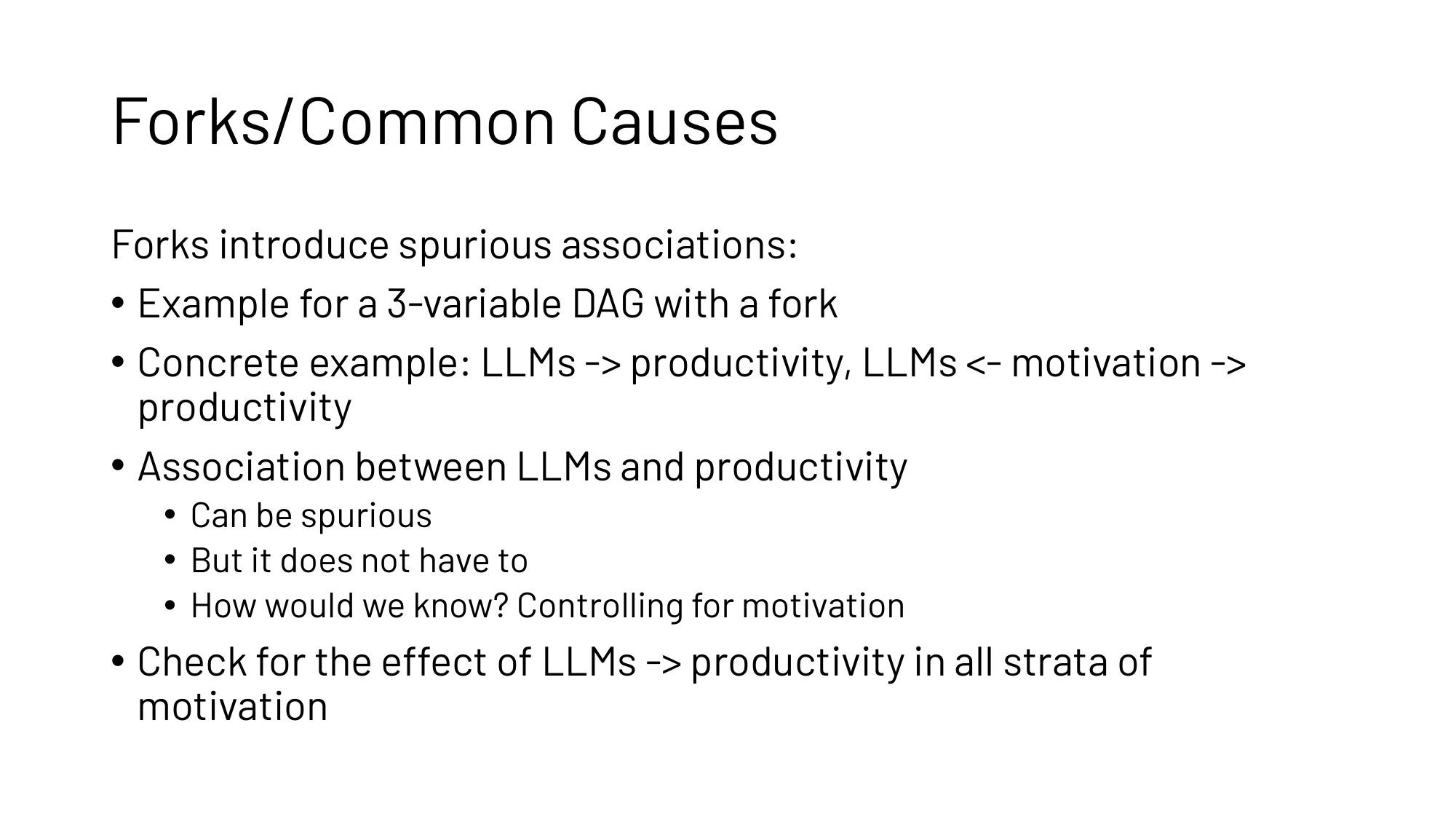

# Forks/Common Causes
Forks introduce spurious associations:
Example for a 3-variable DAG with a fork
Concrete example: LLMs -> productivity, LLMs <- motivation -> productivity
Association between LLMs and productivity
Can be spurious
But it does not have to
How would we know? Controlling for motivation
Check for the effect of LLMs -> productivity in all strata of motivation